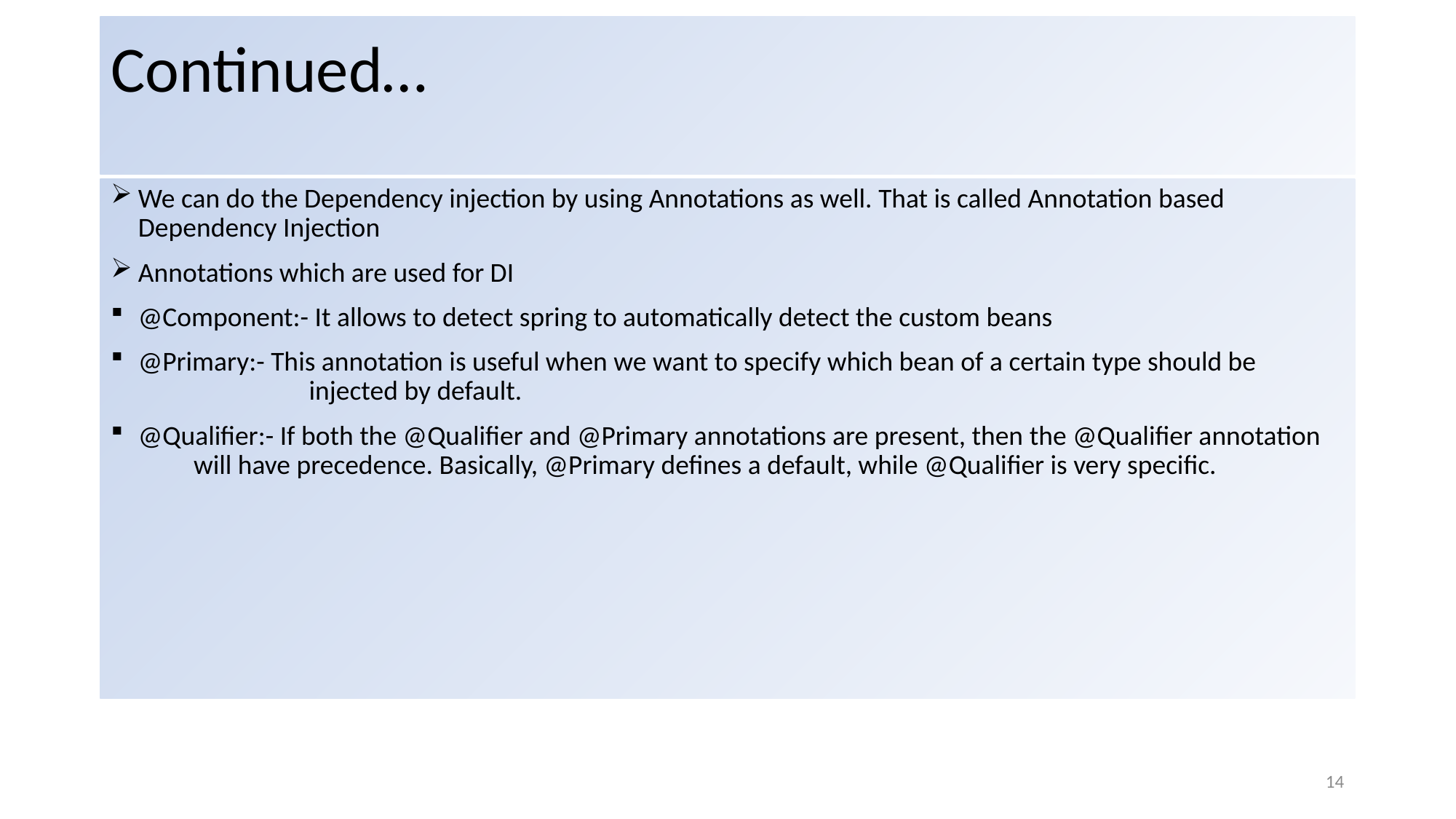

# Continued…
We can do the Dependency injection by using Annotations as well. That is called Annotation based Dependency Injection
Annotations which are used for DI
@Component:- It allows to detect spring to automatically detect the custom beans
@Primary:- This annotation is useful when we want to specify which bean of a certain type should be 		          injected by default.
@Qualifier:- If both the @Qualifier and @Primary annotations are present, then the @Qualifier annotation 	          will have precedence. Basically, @Primary defines a default, while @Qualifier is very specific.

14